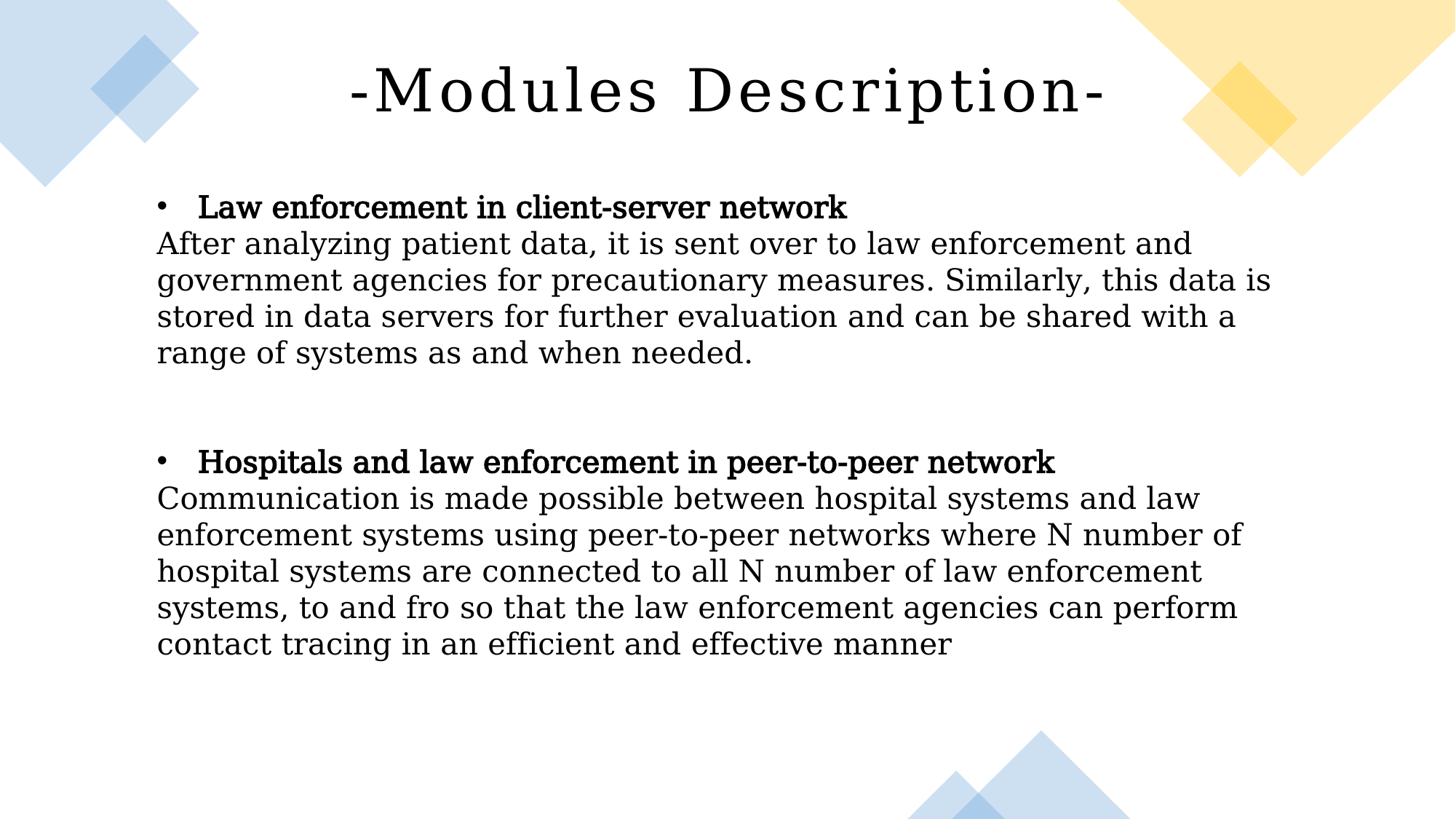

# -Modules Description-

Law enforcement in client-server network
After analyzing patient data, it is sent over to law enforcement and government agencies for precautionary measures. Similarly, this data is stored in data servers for further evaluation and can be shared with a range of systems as and when needed.

Hospitals and law enforcement in peer-to-peer network
Communication is made possible between hospital systems and law enforcement systems using peer-to-peer networks where N number of hospital systems are connected to all N number of law enforcement systems, to and fro so that the law enforcement agencies can perform contact tracing in an efficient and effective manner